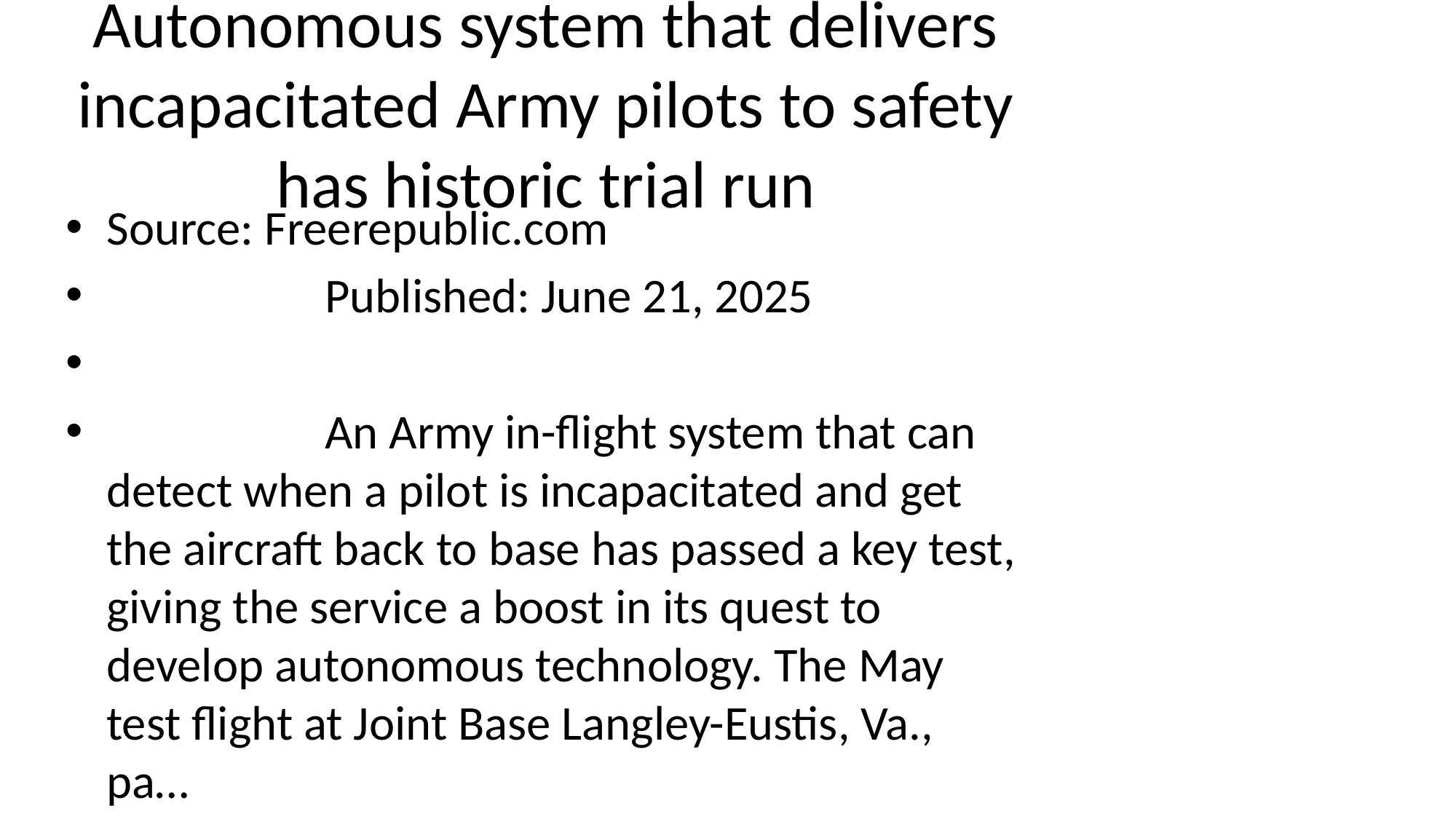

# Autonomous system that delivers incapacitated Army pilots to safety has historic trial run
Source: Freerepublic.com
                    Published: June 21, 2025

                    An Army in-flight system that can detect when a pilot is incapacitated and get the aircraft back to base has passed a key test, giving the service a boost in its quest to develop autonomous technology. The May test flight at Joint Base Langley-Eustis, Va., pa…

                    Skip to comments._x000D_
Autonomous system that delivers incapacitated Army pilots to safety has historic trial runStars and Stripes ^_x000D_
 | June 20, 2025_x000D_
 | Matthew M. Burke_x000D_
Posted on 06/20/2025 7:35:39 P… [+3680 chars]